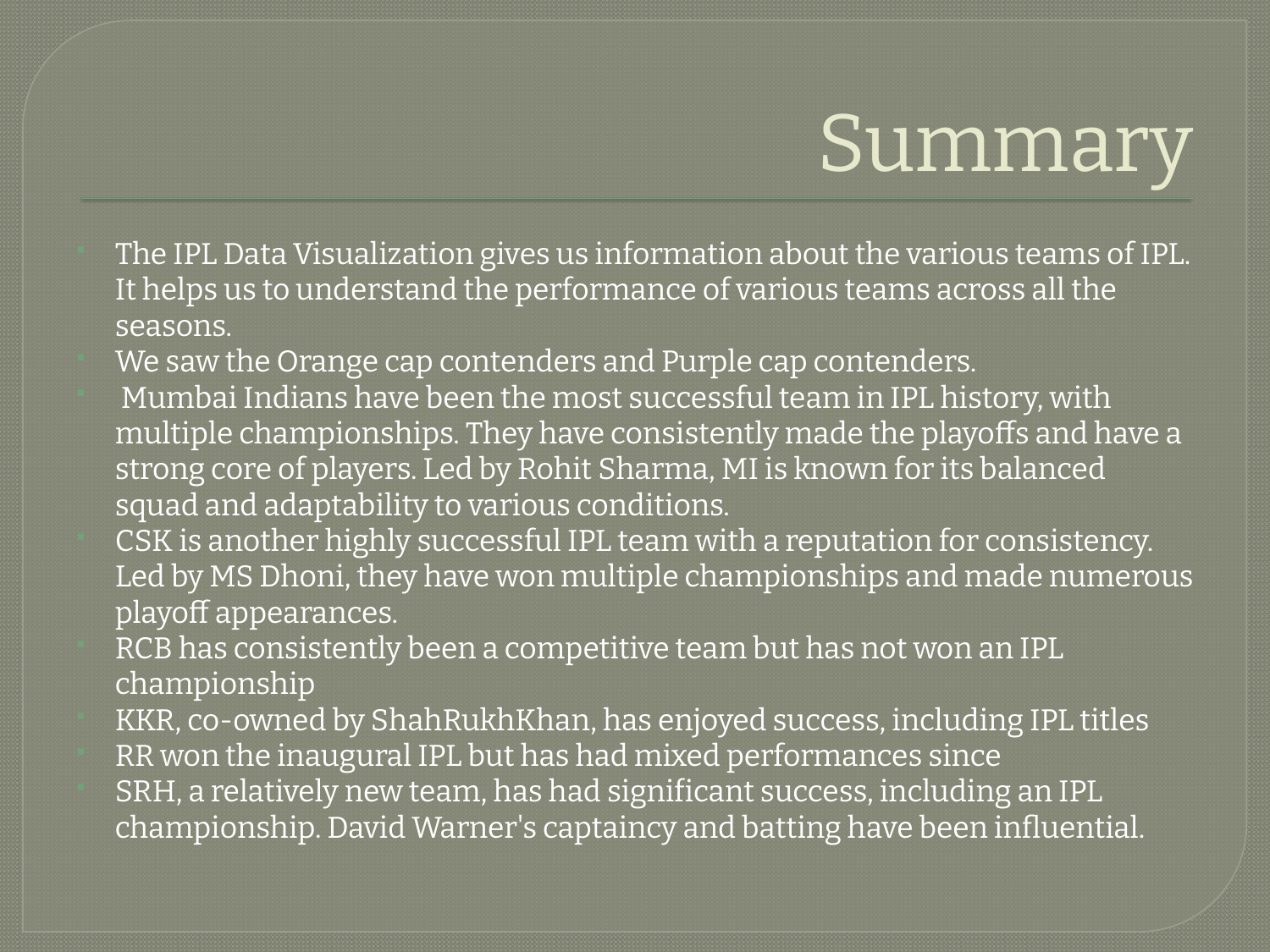

# Summary
The IPL Data Visualization gives us information about the various teams of IPL. It helps us to understand the performance of various teams across all the seasons.
We saw the Orange cap contenders and Purple cap contenders.
 Mumbai Indians have been the most successful team in IPL history, with multiple championships. They have consistently made the playoffs and have a strong core of players. Led by Rohit Sharma, MI is known for its balanced squad and adaptability to various conditions.
CSK is another highly successful IPL team with a reputation for consistency. Led by MS Dhoni, they have won multiple championships and made numerous playoff appearances.
RCB has consistently been a competitive team but has not won an IPL championship
KKR, co-owned by ShahRukhKhan, has enjoyed success, including IPL titles
RR won the inaugural IPL but has had mixed performances since
SRH, a relatively new team, has had significant success, including an IPL championship. David Warner's captaincy and batting have been influential.